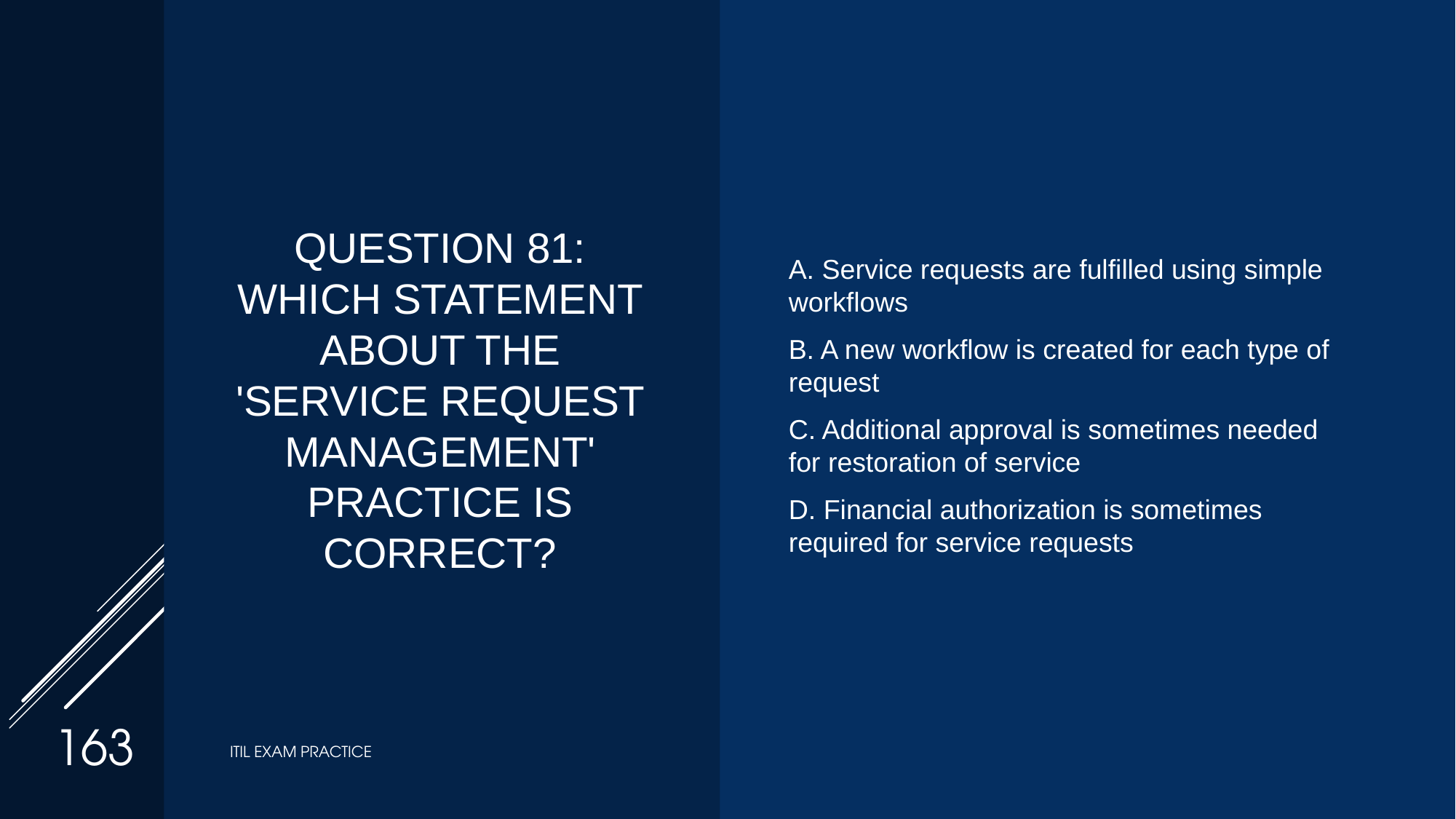

# Question 81: Which statement about the 'service request management' practice is CORRECT?
A. Service requests are fulfilled using simple workflows
B. A new workflow is created for each type of request
C. Additional approval is sometimes needed for restoration of service
D. Financial authorization is sometimes required for service requests
163
ITIL EXAM PRACTICE